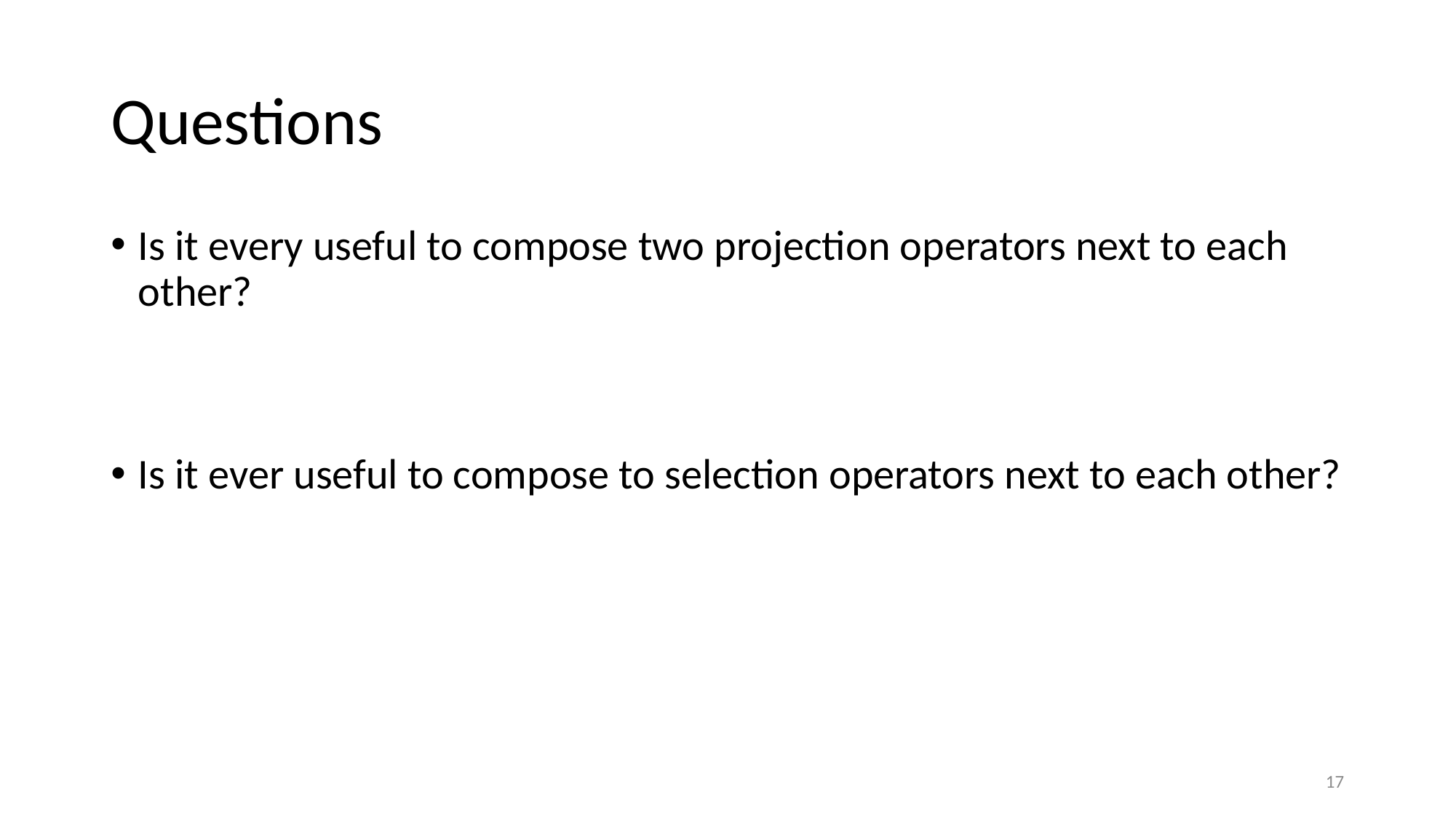

# Questions
Is it every useful to compose two projection operators next to each other?

Is it ever useful to compose to selection operators next to each other?
17